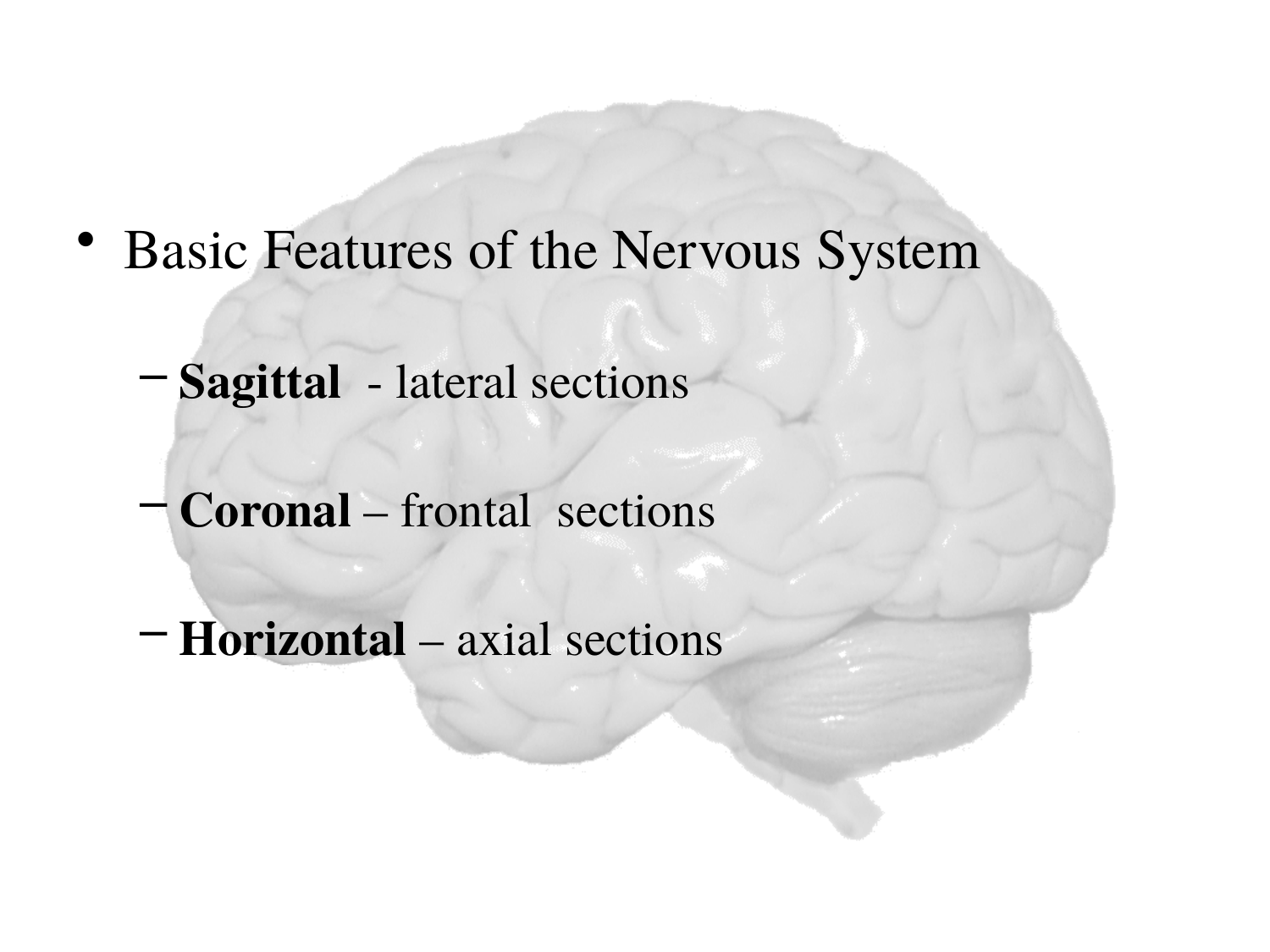

Basic Features of the Nervous System
Sagittal  - lateral sections
Coronal – frontal  sections
Horizontal – axial sections